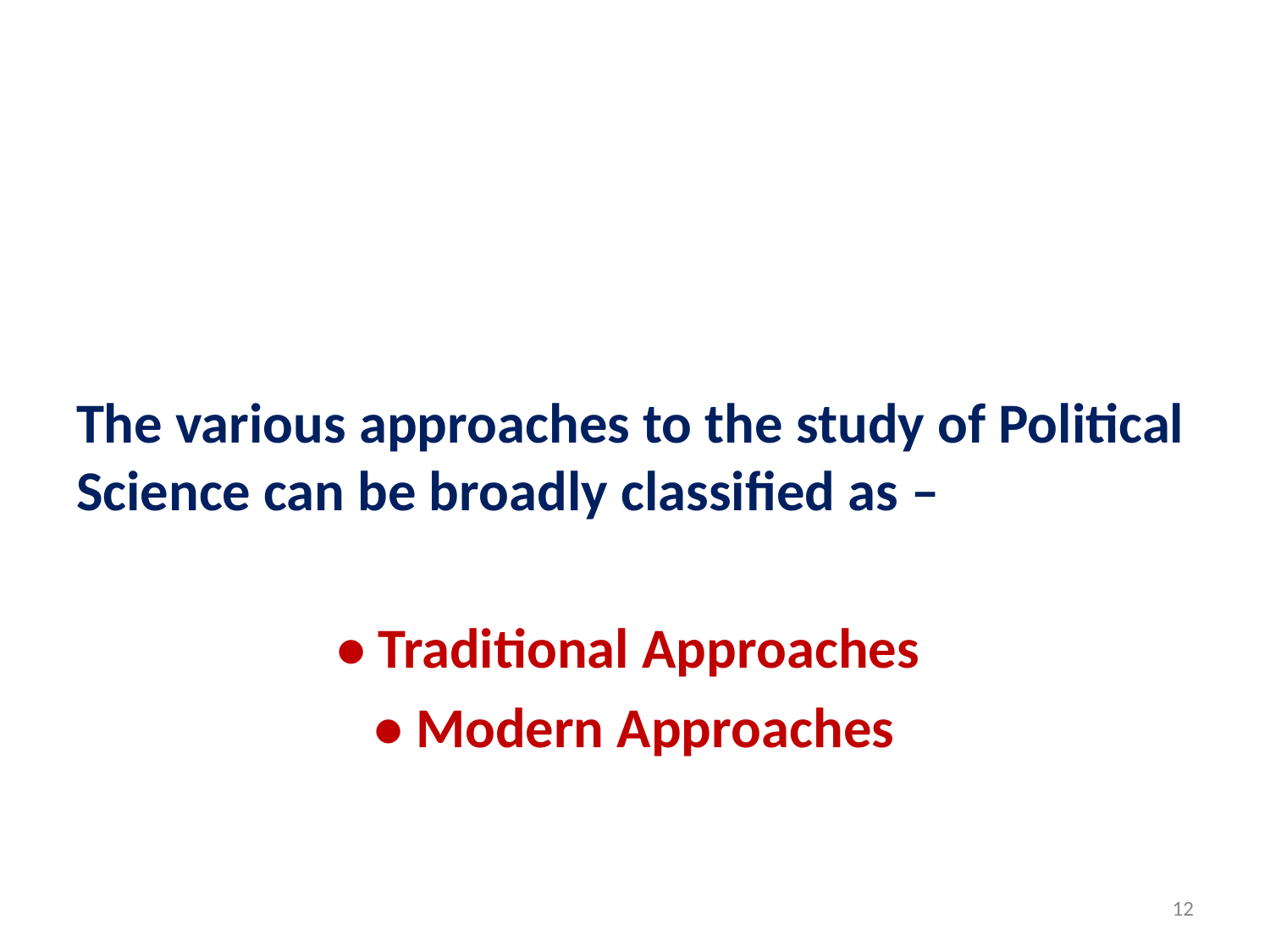

#

The various approaches to the study of Political Science can be broadly classified as –

• Traditional Approaches
• Modern Approaches

12